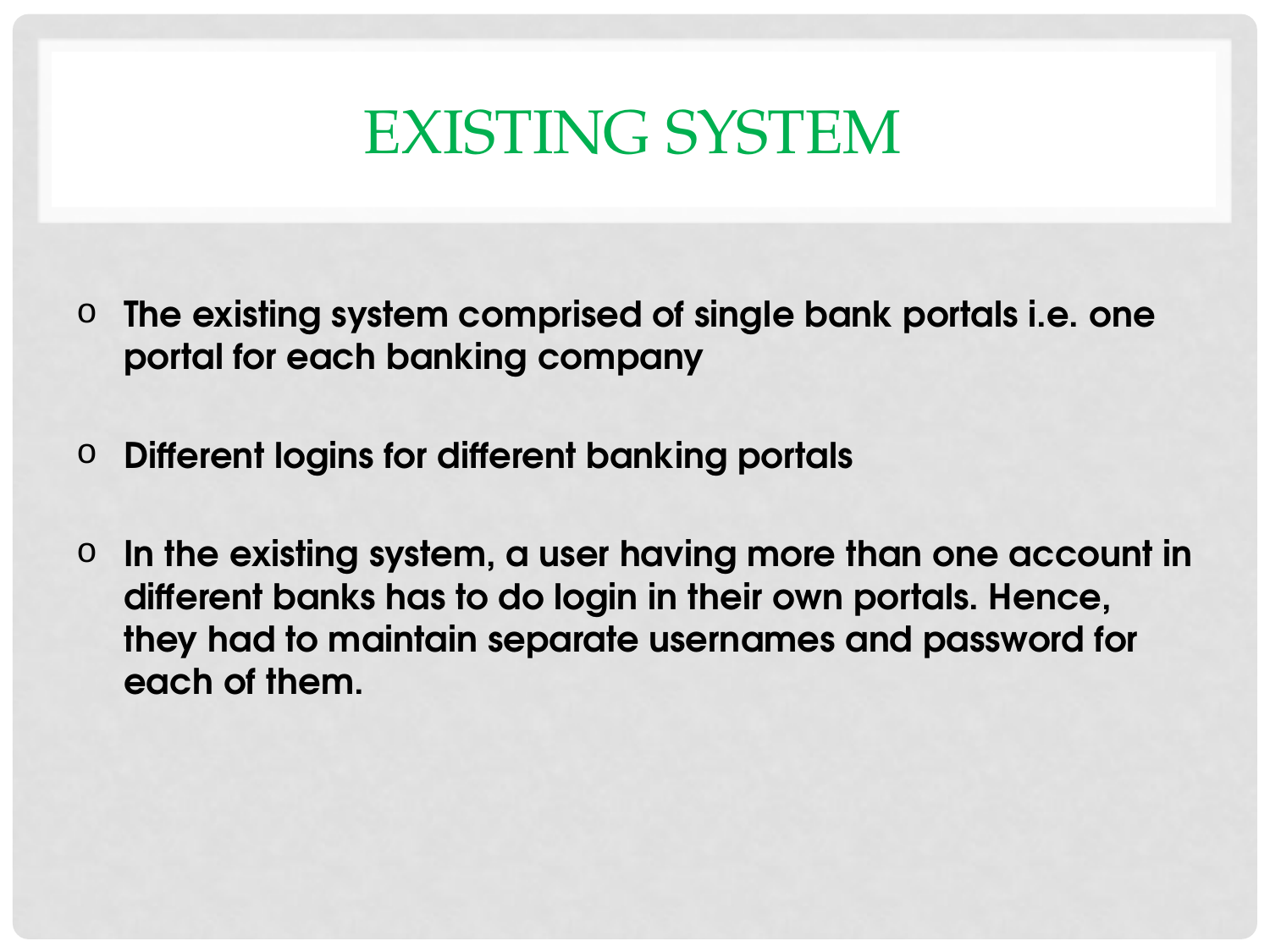

# Existing System
The existing system comprised of single bank portals i.e. one portal for each banking company

Different logins for different banking portals

In the existing system, a user having more than one account in different banks has to do login in their own portals. Hence, they had to maintain separate usernames and password for each of them.